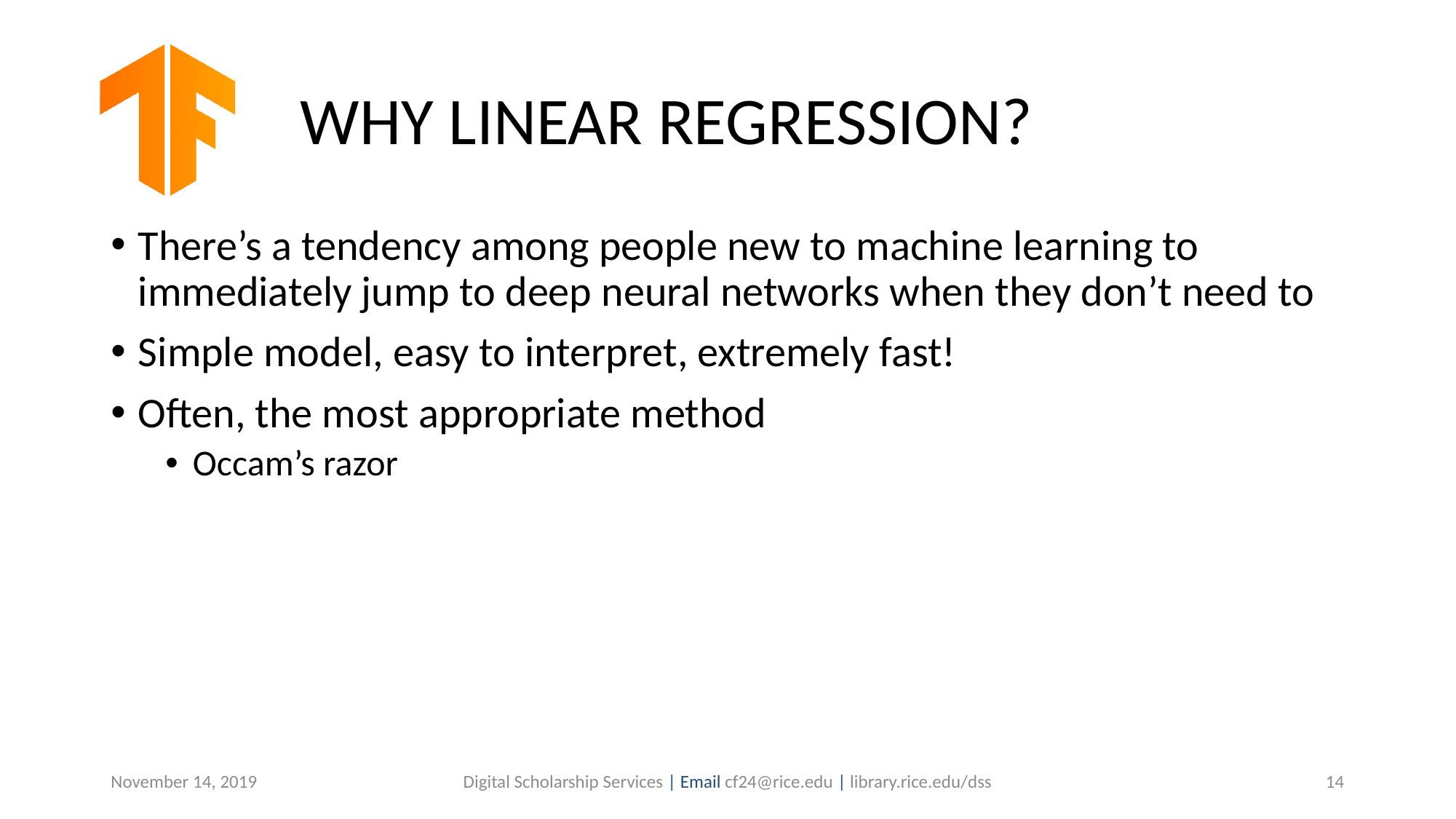

# WHY LINEAR REGRESSION?
There’s a tendency among people new to machine learning to immediately jump to deep neural networks when they don’t need to
Simple model, easy to interpret, extremely fast!
Often, the most appropriate method
Occam’s razor
November 14, 2019
Digital Scholarship Services | Email cf24@rice.edu | library.rice.edu/dss
14